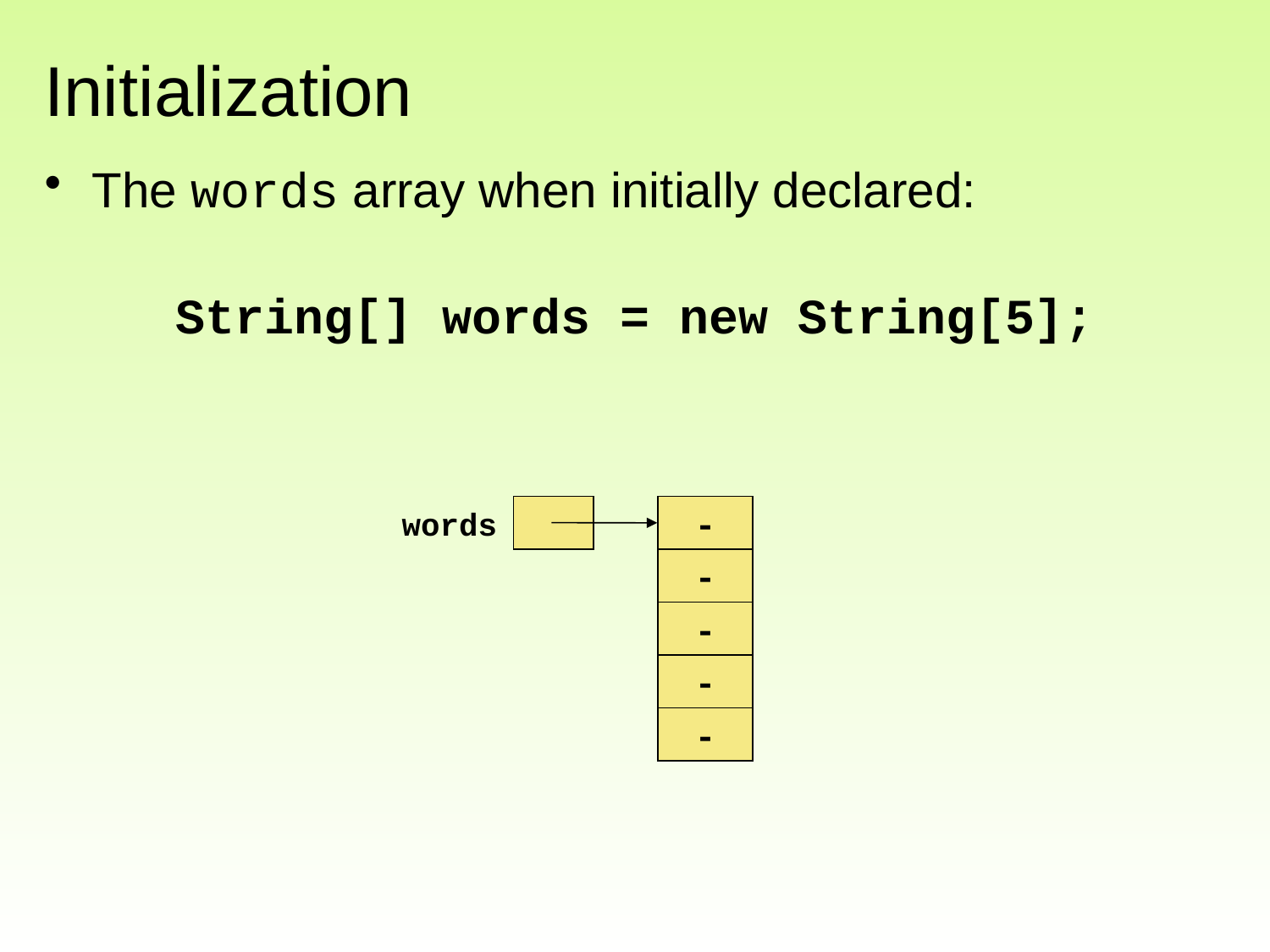

# Initialization
The words array when initially declared:

String[] words = new String[5];

-
words

-
-
-
-